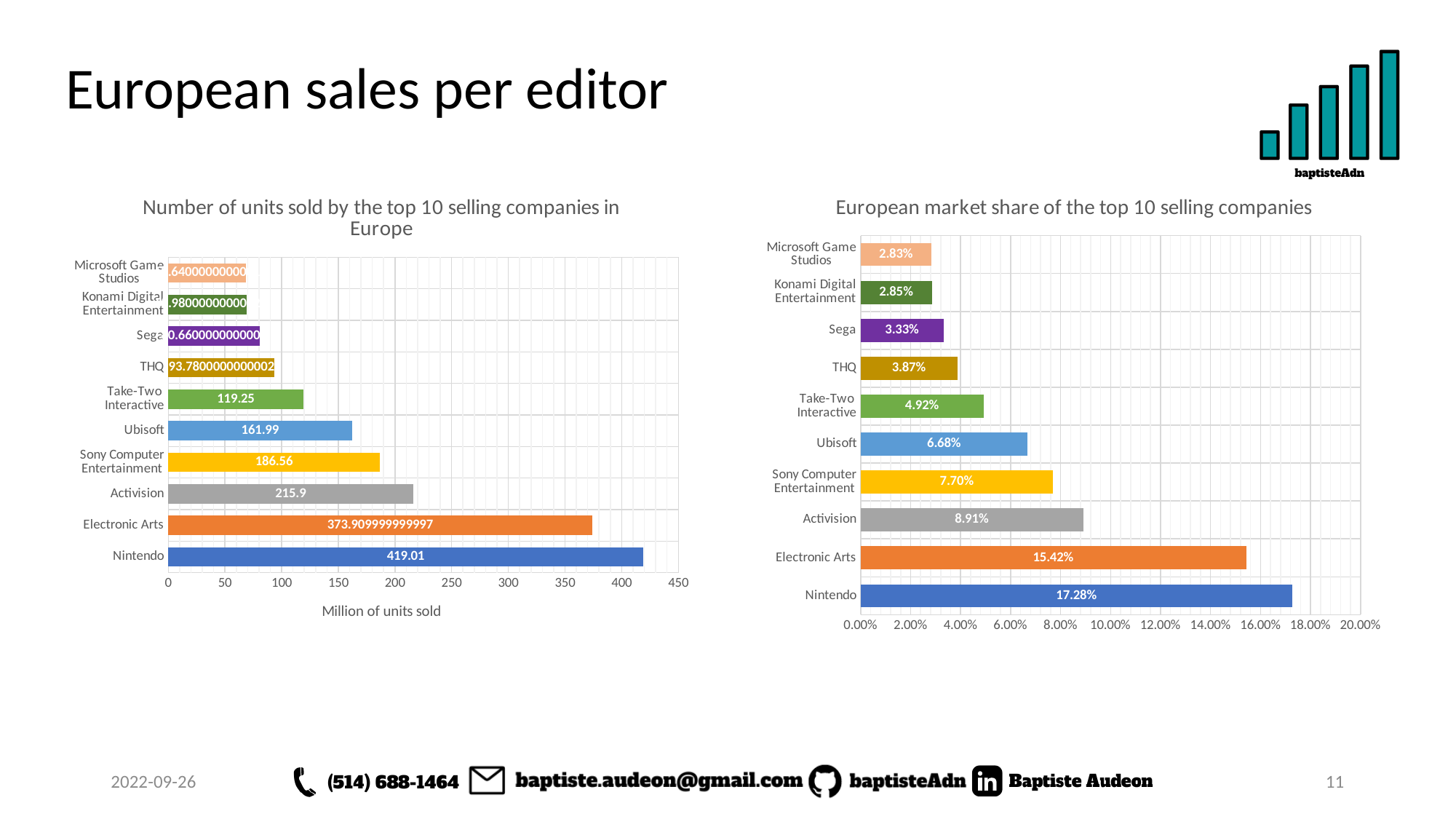

# European sales per editor

### Chart: Number of units sold by the top 10 selling companies in Europe

| Category |  |
|---|---|
| Nintendo | 419.00999999999993 |
| Electronic Arts | 373.9099999999968 |
| Activision | 215.9000000000004 |
| Sony Computer Entertainment | 186.56000000000034 |
| Ubisoft | 161.98999999999995 |
| Take-Two Interactive | 119.2500000000002 |
| THQ | 93.78000000000019 |
| Sega | 80.66000000000014 |
| Konami Digital Entertainment | 68.98000000000019 |
| Microsoft Game Studios | 68.64000000000006 |

### Chart: European market share of the top 10 selling companies

| Category |  |
|---|---|
| Nintendo | 0.17284892786716324 |
| Electronic Arts | 0.15424439182551838 |
| Activision | 0.08906251289114965 |
| Sony Computer Entertainment | 0.07695925152835979 |
| Ubisoft | 0.06682369830123808 |
| Take-Two Interactive | 0.04919270339170725 |
| THQ | 0.038685884478610544 |
| Sega | 0.03327365581195058 |
| Konami Digital Entertainment | 0.028455452242850898 |
| Microsoft Game Studios | 0.028315196317038008 |
2022-09-26
11